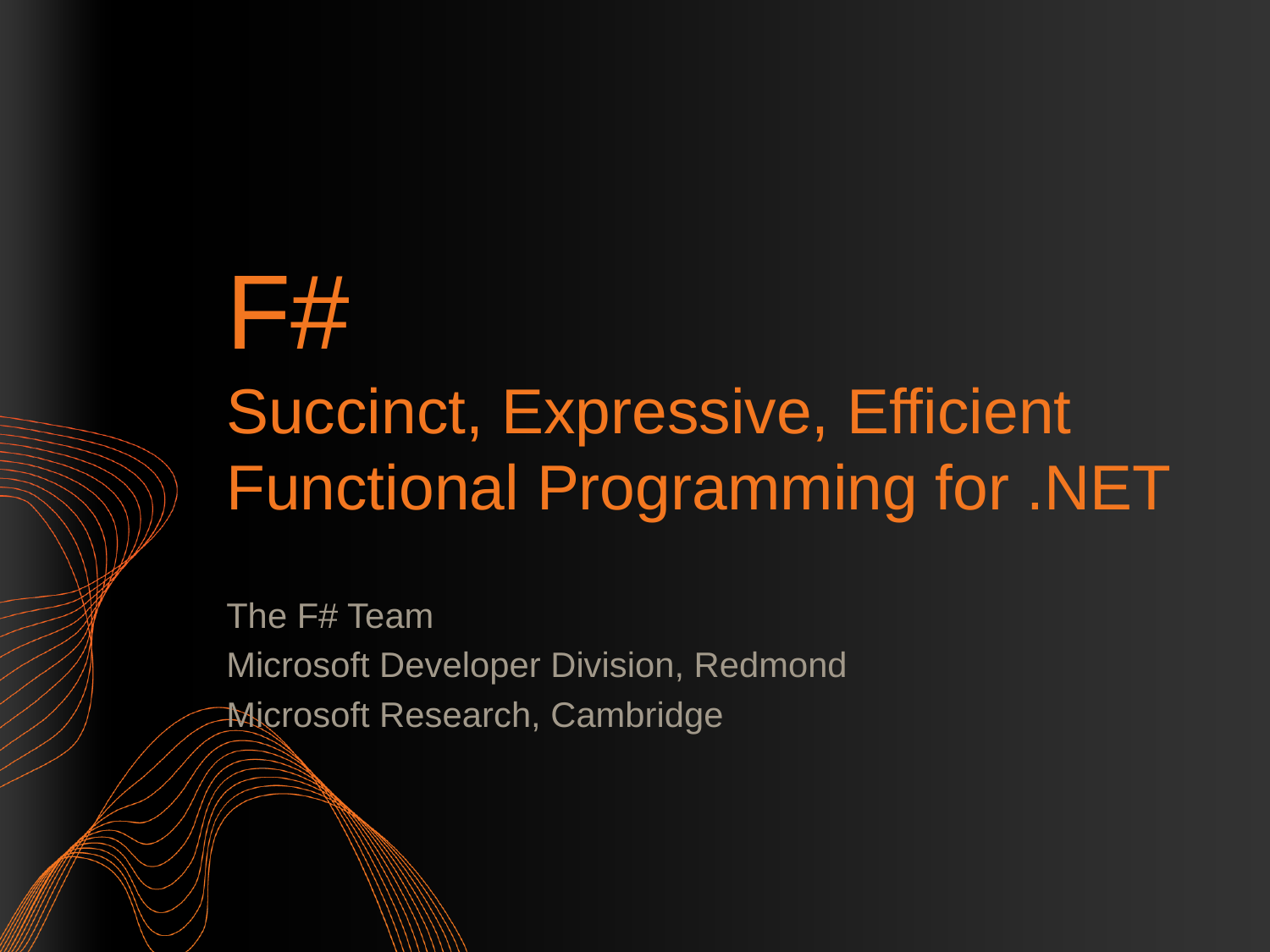

# F# Succinct, Expressive, Efficient Functional Programming for .NET

The F# Team
Microsoft Developer Division, Redmond
Microsoft Research, Cambridge